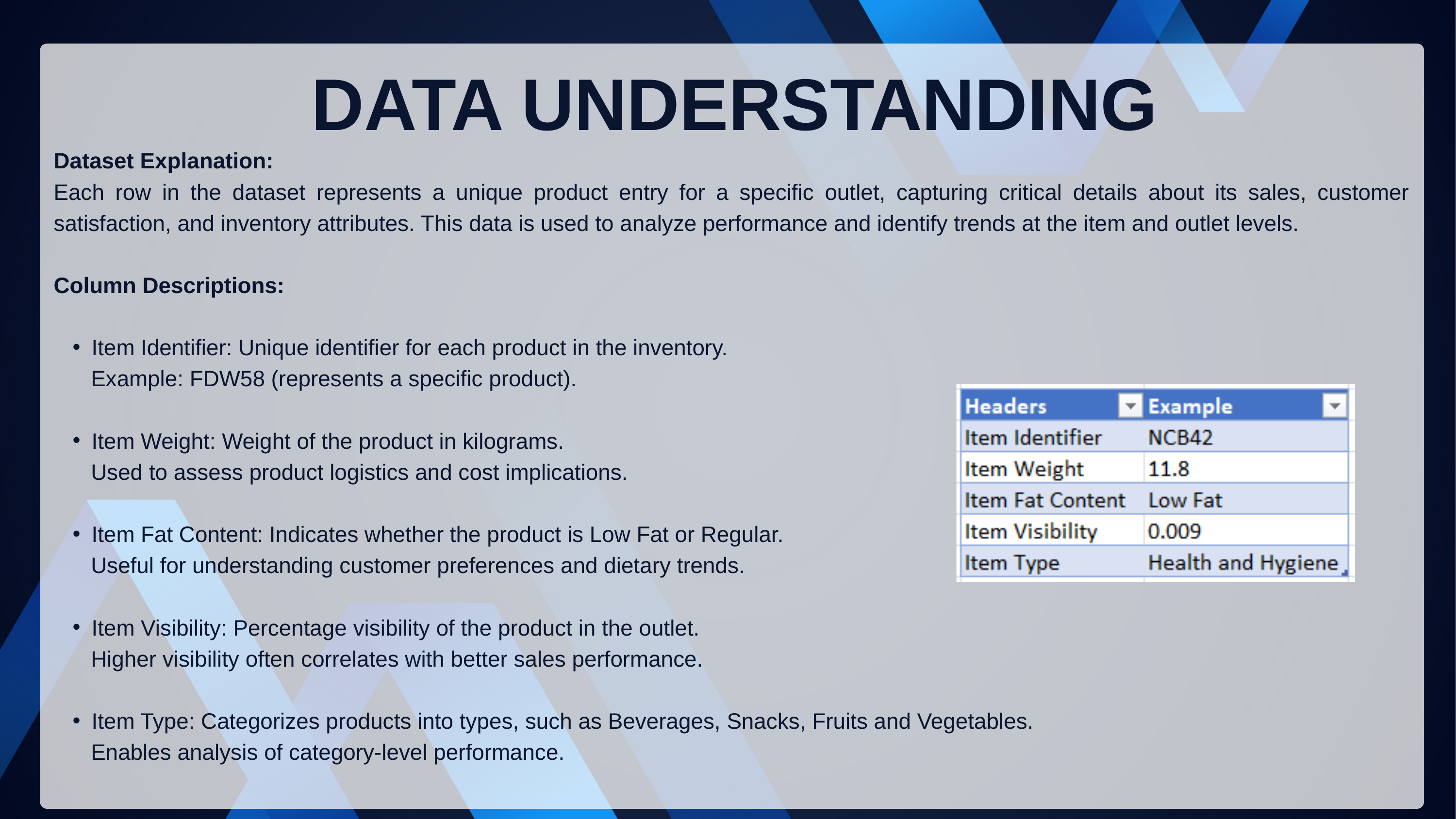

DATA UNDERSTANDING

Dataset Explanation:
Each row in the dataset represents a unique product entry for a specific outlet, capturing critical details about its sales, customer satisfaction, and inventory attributes. This data is used to analyze performance and identify trends at the item and outlet levels.

Column Descriptions:

Item Identifier: Unique identifier for each product in the inventory.
      Example: FDW58 (represents a specific product).

Item Weight: Weight of the product in kilograms.
      Used to assess product logistics and cost implications.

Item Fat Content: Indicates whether the product is Low Fat or Regular.
      Useful for understanding customer preferences and dietary trends.

Item Visibility: Percentage visibility of the product in the outlet.
      Higher visibility often correlates with better sales performance.

Item Type: Categorizes products into types, such as Beverages, Snacks, Fruits and Vegetables.
      Enables analysis of category-level performance.